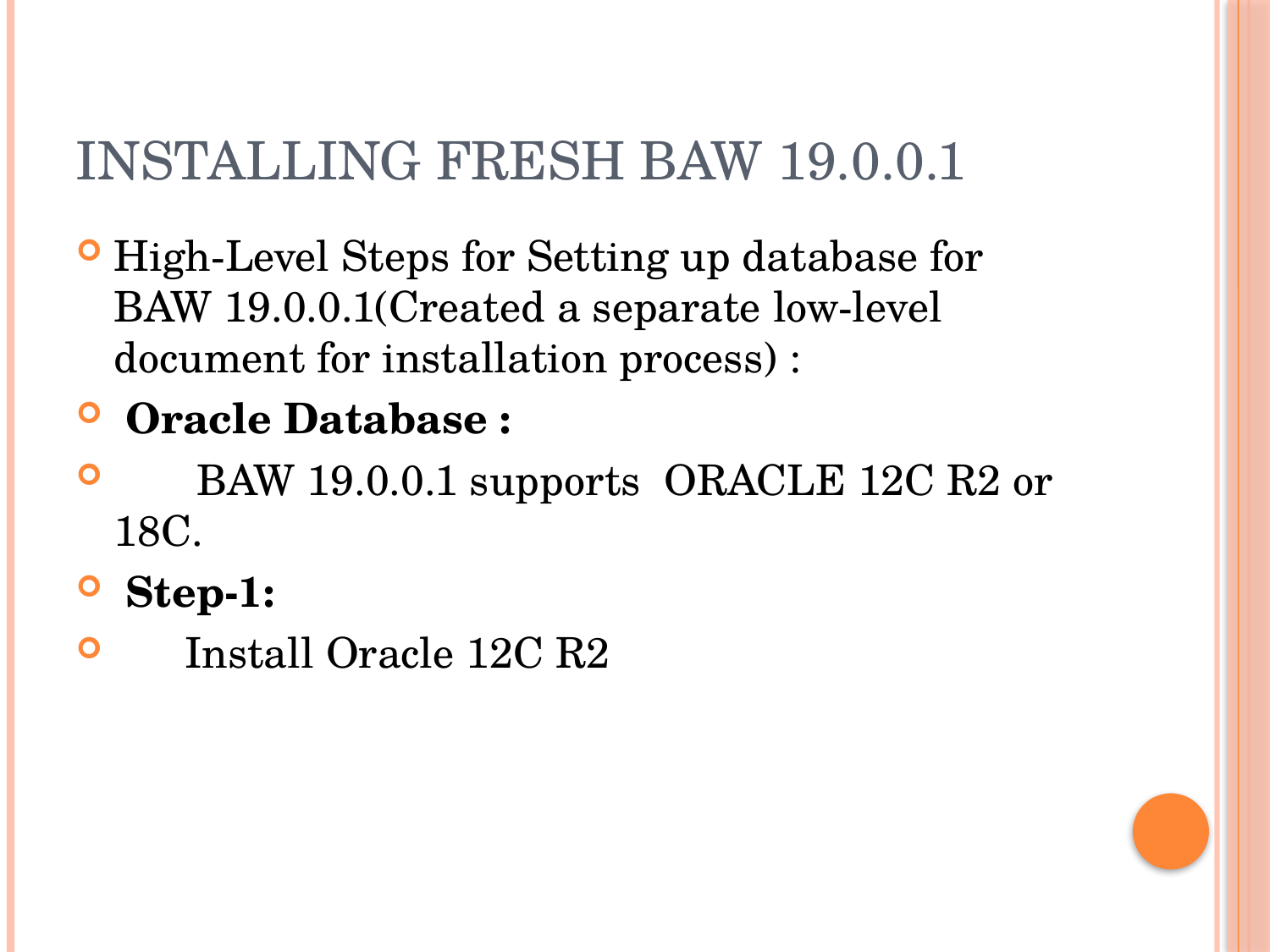

# Installing Fresh BAW 19.0.0.1
High-Level Steps for Setting up database for BAW 19.0.0.1(Created a separate low-level document for installation process) :
 Oracle Database :
       BAW 19.0.0.1 supports  ORACLE 12C R2 or 18C.
 Step-1:
      Install Oracle 12C R2